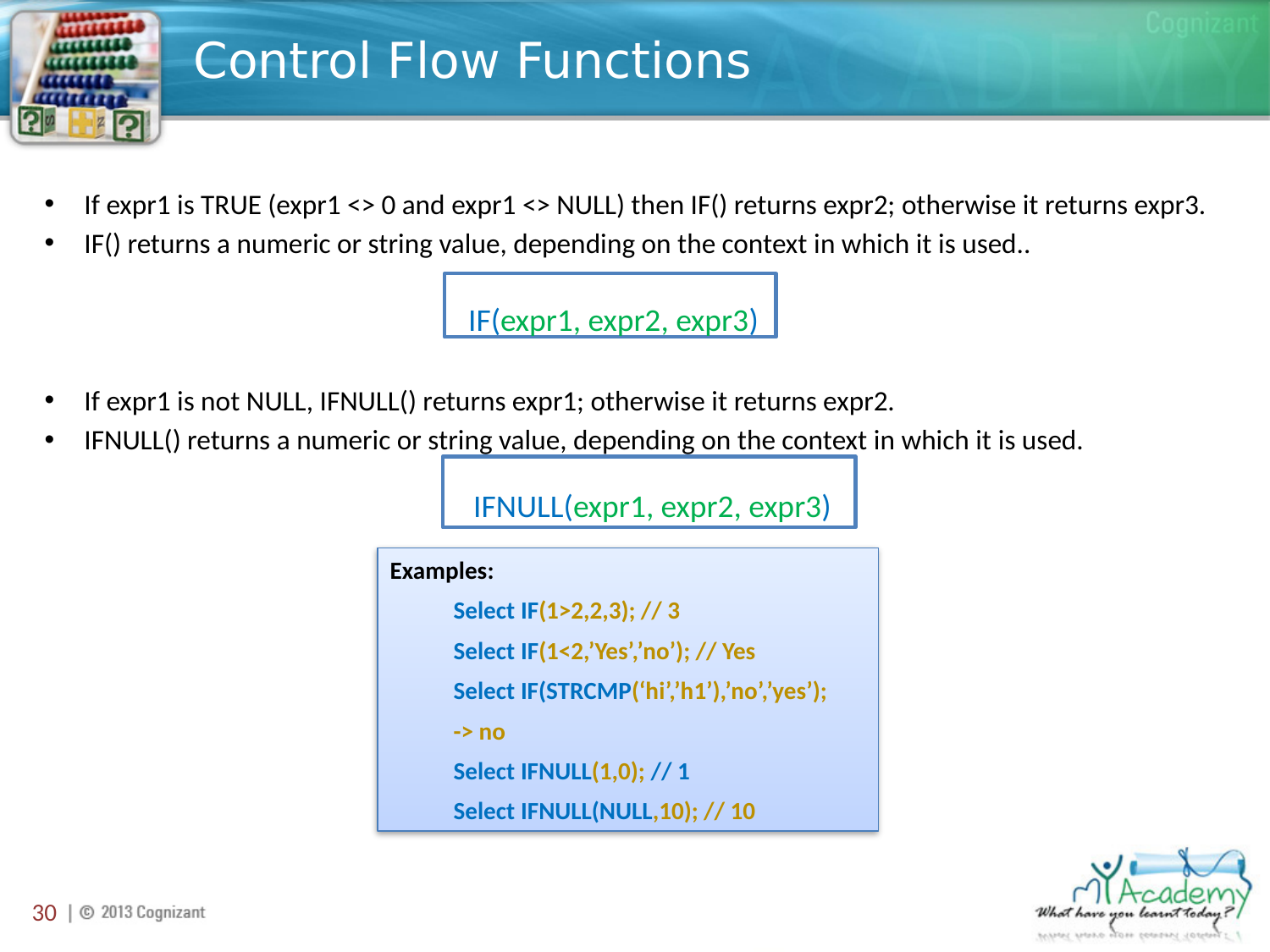

# Control Flow Functions
If expr1 is TRUE (expr1 <> 0 and expr1 <> NULL) then IF() returns expr2; otherwise it returns expr3.
IF() returns a numeric or string value, depending on the context in which it is used..

If expr1 is not NULL, IFNULL() returns expr1; otherwise it returns expr2.
IFNULL() returns a numeric or string value, depending on the context in which it is used.

 IF(expr1, expr2, expr3)

 IFNULL(expr1, expr2, expr3)

Examples:
Select IF(1>2,2,3); // 3
Select IF(1<2,’Yes’,’no’); // Yes
Select IF(STRCMP(‘hi’,’h1’),’no’,’yes’);
-> no
Select IFNULL(1,0); // 1
Select IFNULL(NULL,10); // 10
30